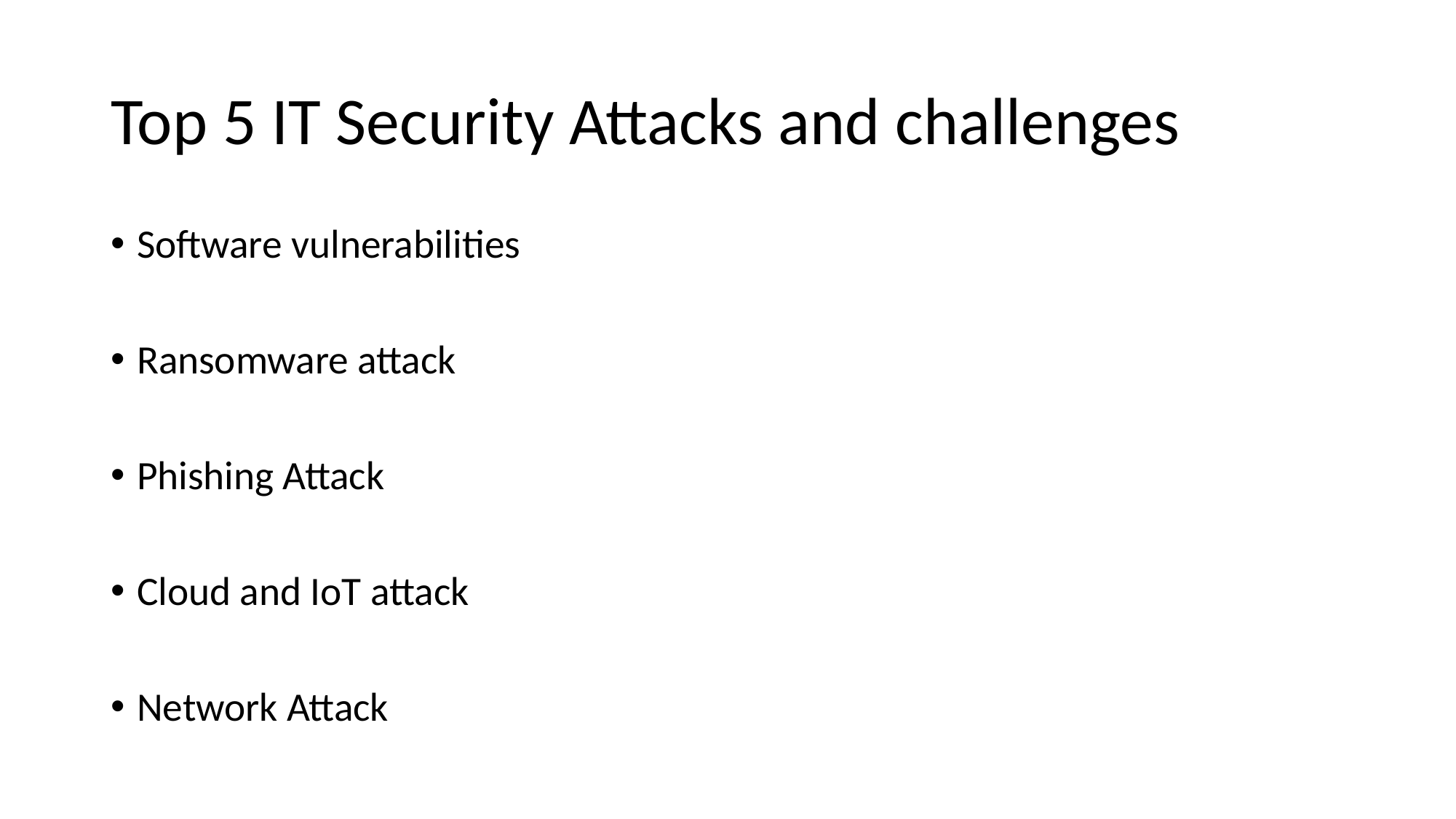

# Top 5 IT Security Attacks and challenges
Software vulnerabilities

Ransomware attack

Phishing Attack

Cloud and IoT attack

Network Attack